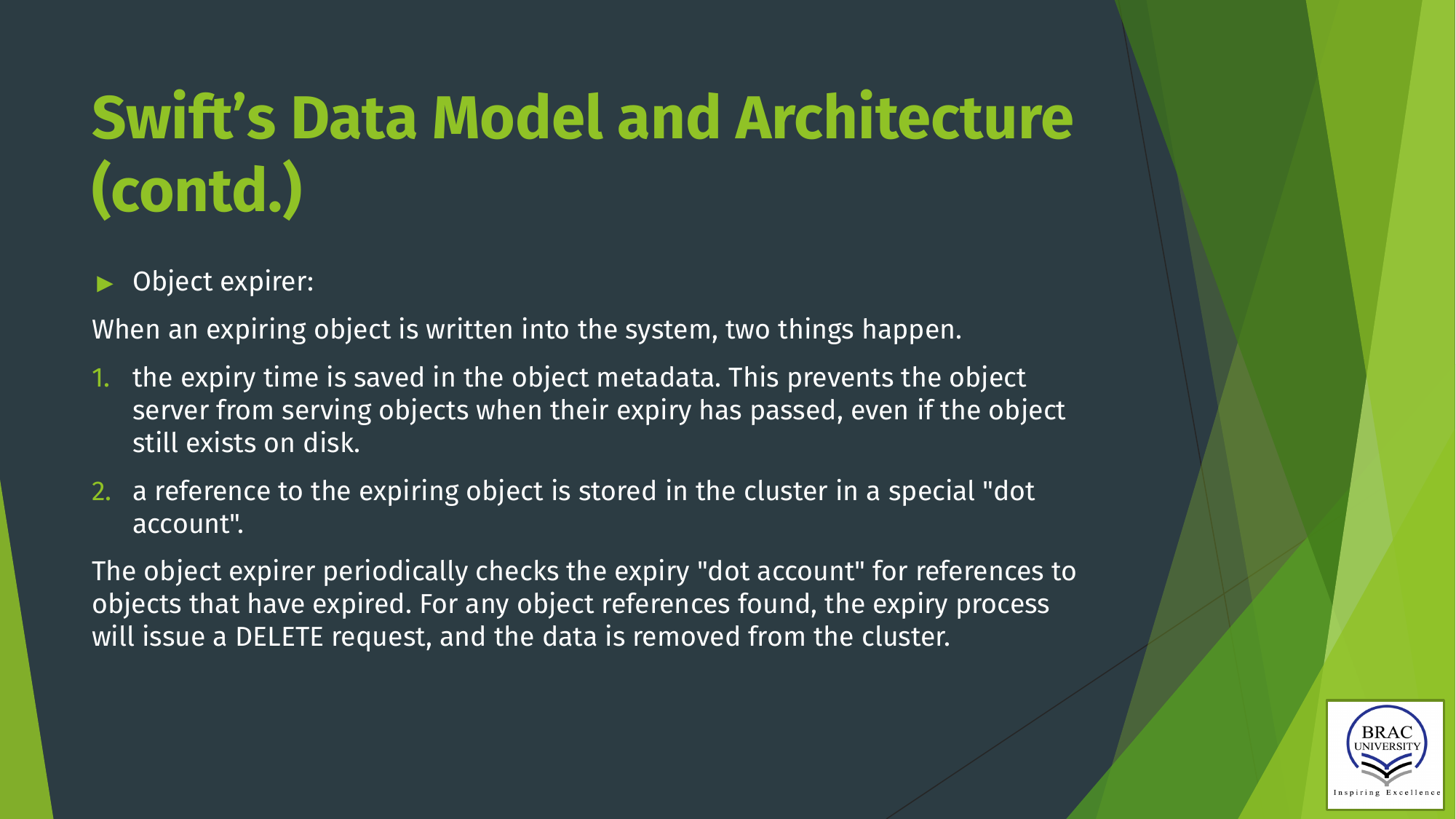

# Swift’s Data Model and Architecture (contd.)
Object expirer:
When an expiring object is written into the system, two things happen.
the expiry time is saved in the object metadata. This prevents the object server from serving objects when their expiry has passed, even if the object still exists on disk.
a reference to the expiring object is stored in the cluster in a special "dot account".
The object expirer periodically checks the expiry "dot account" for references to objects that have expired. For any object references found, the expiry process will issue a DELETE request, and the data is removed from the cluster.